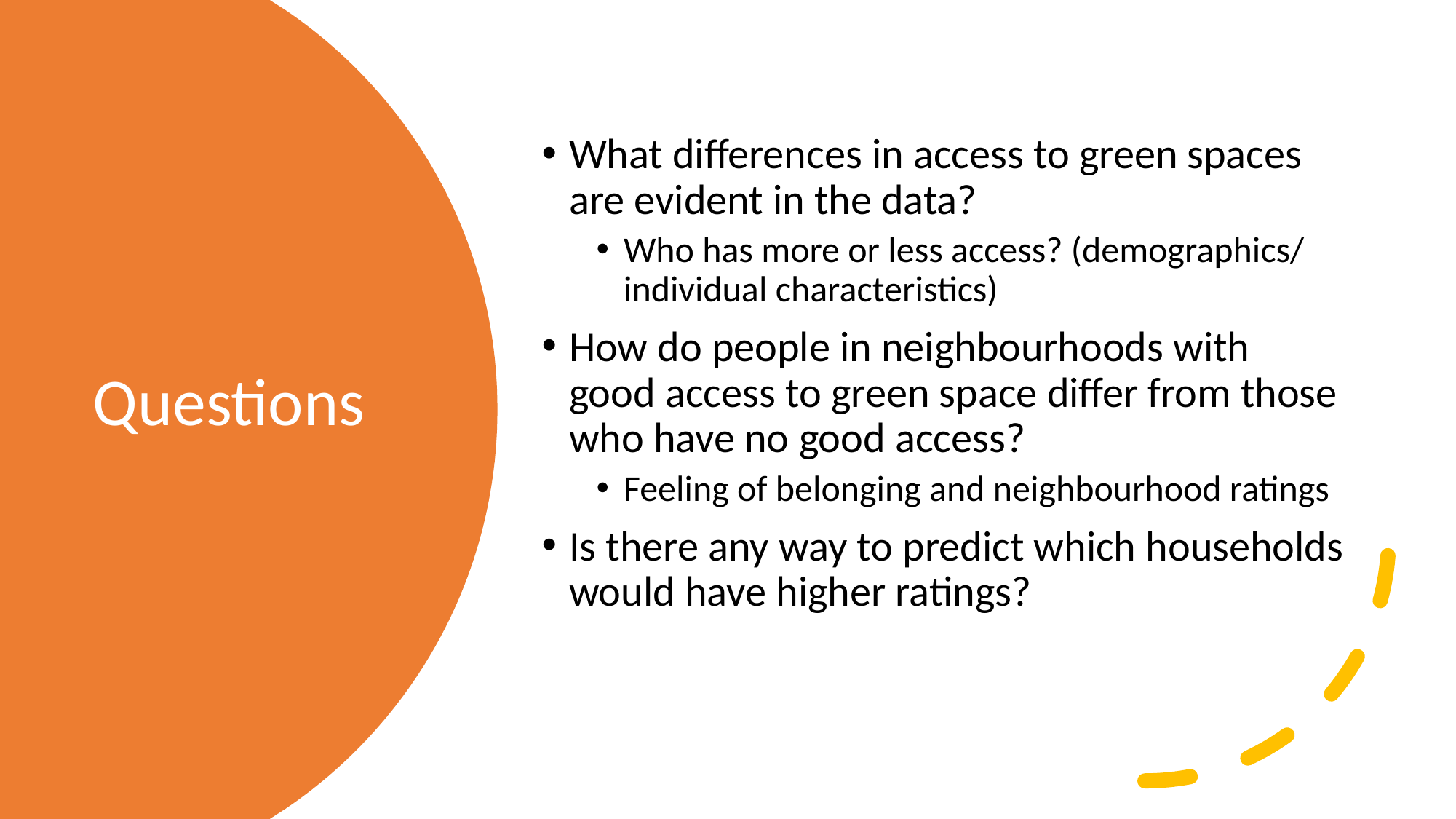

What differences in access to green spaces are evident in the data?
Who has more or less access? (demographics/ individual characteristics)
How do people in neighbourhoods with good access to green space differ from those who have no good access?
Feeling of belonging and neighbourhood ratings
Is there any way to predict which households would have higher ratings?

# Questions